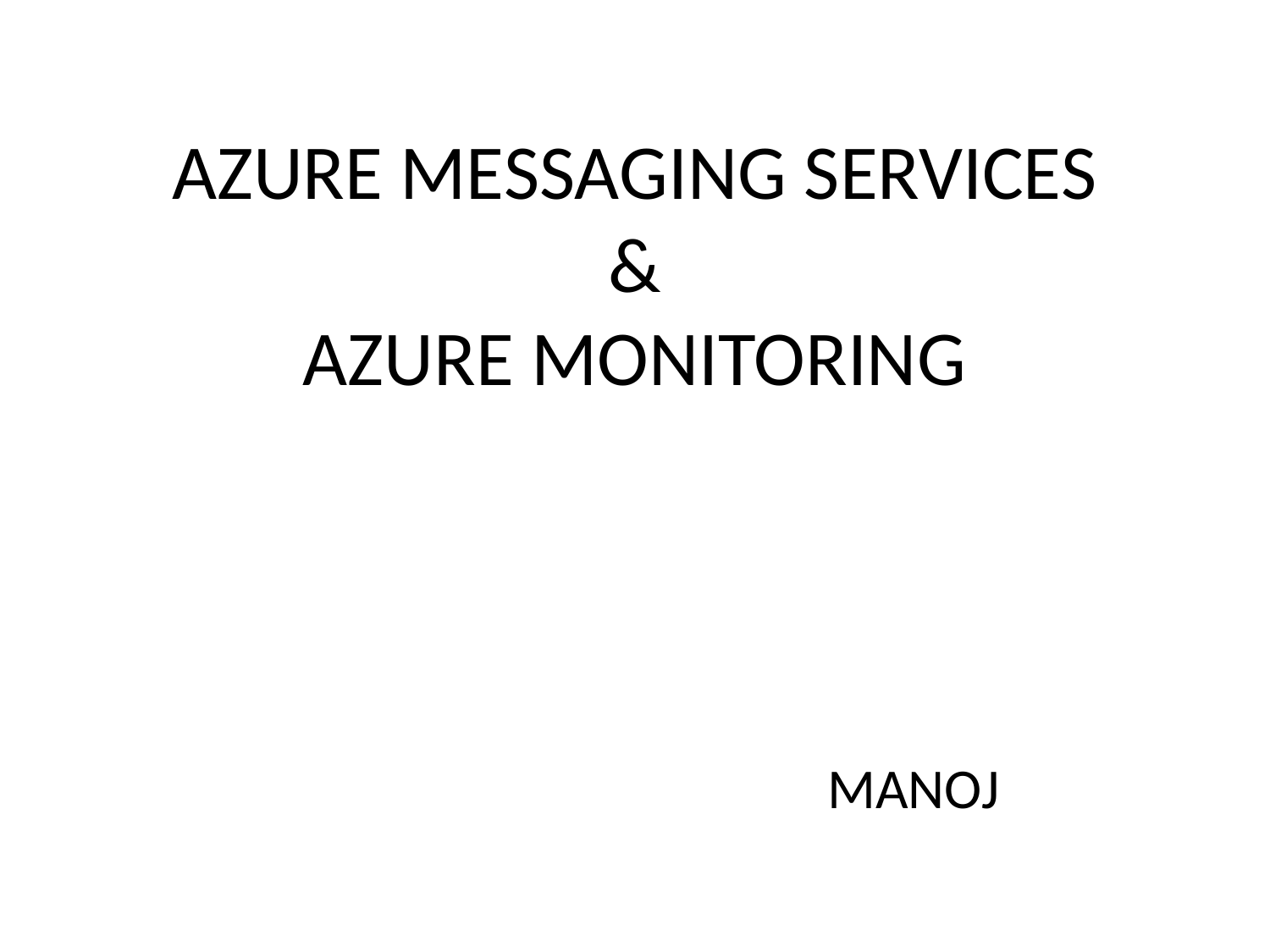

# AZURE MESSAGING SERVICES & AZURE MONITORING
MANOJ